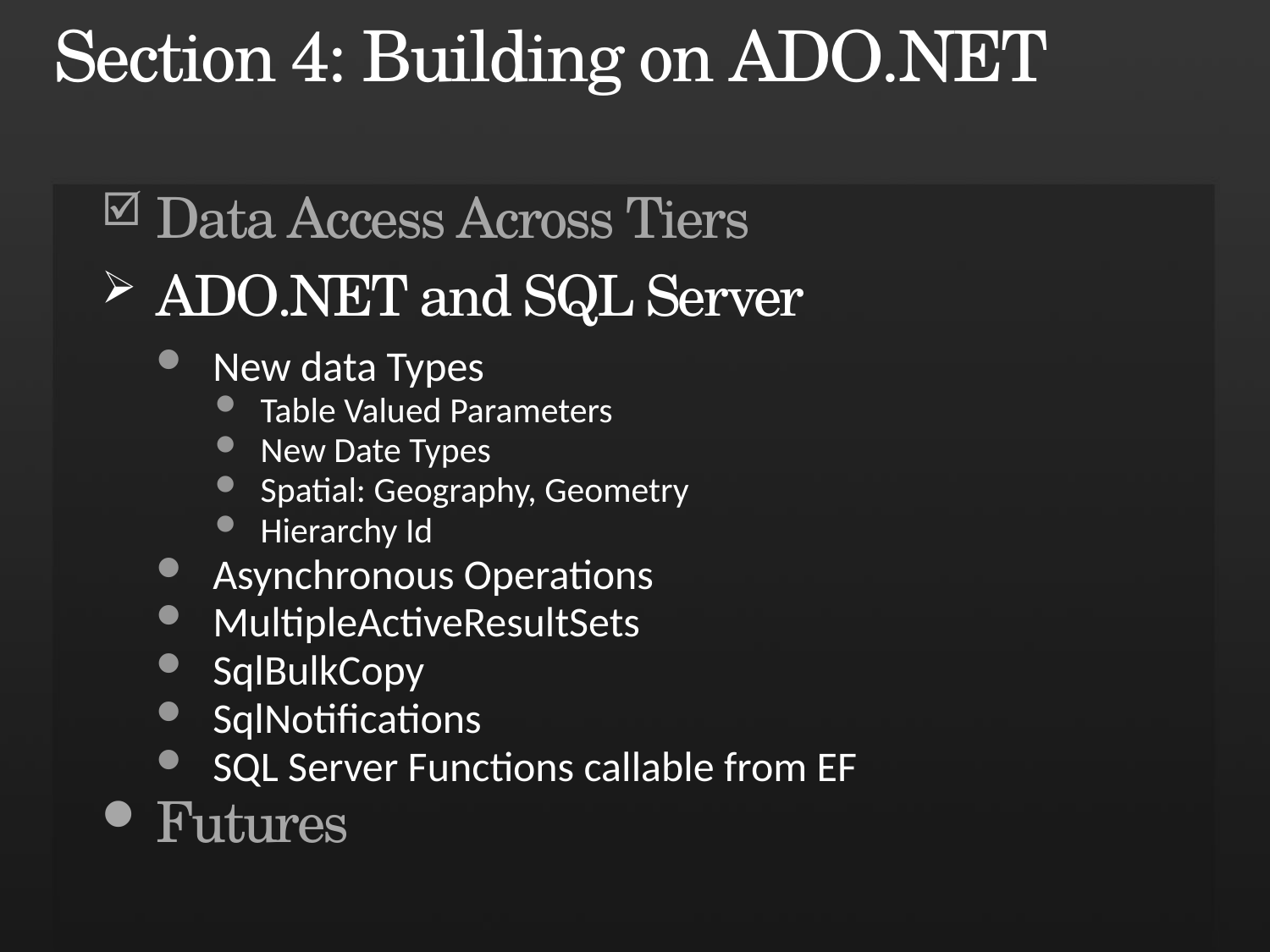

# Section 4: Building on ADO.NET
Data Access Across Tiers
ADO.NET and SQL Server
New data Types
Table Valued Parameters
New Date Types
Spatial: Geography, Geometry
Hierarchy Id
Asynchronous Operations
MultipleActiveResultSets
SqlBulkCopy
SqlNotifications
SQL Server Functions callable from EF
Futures